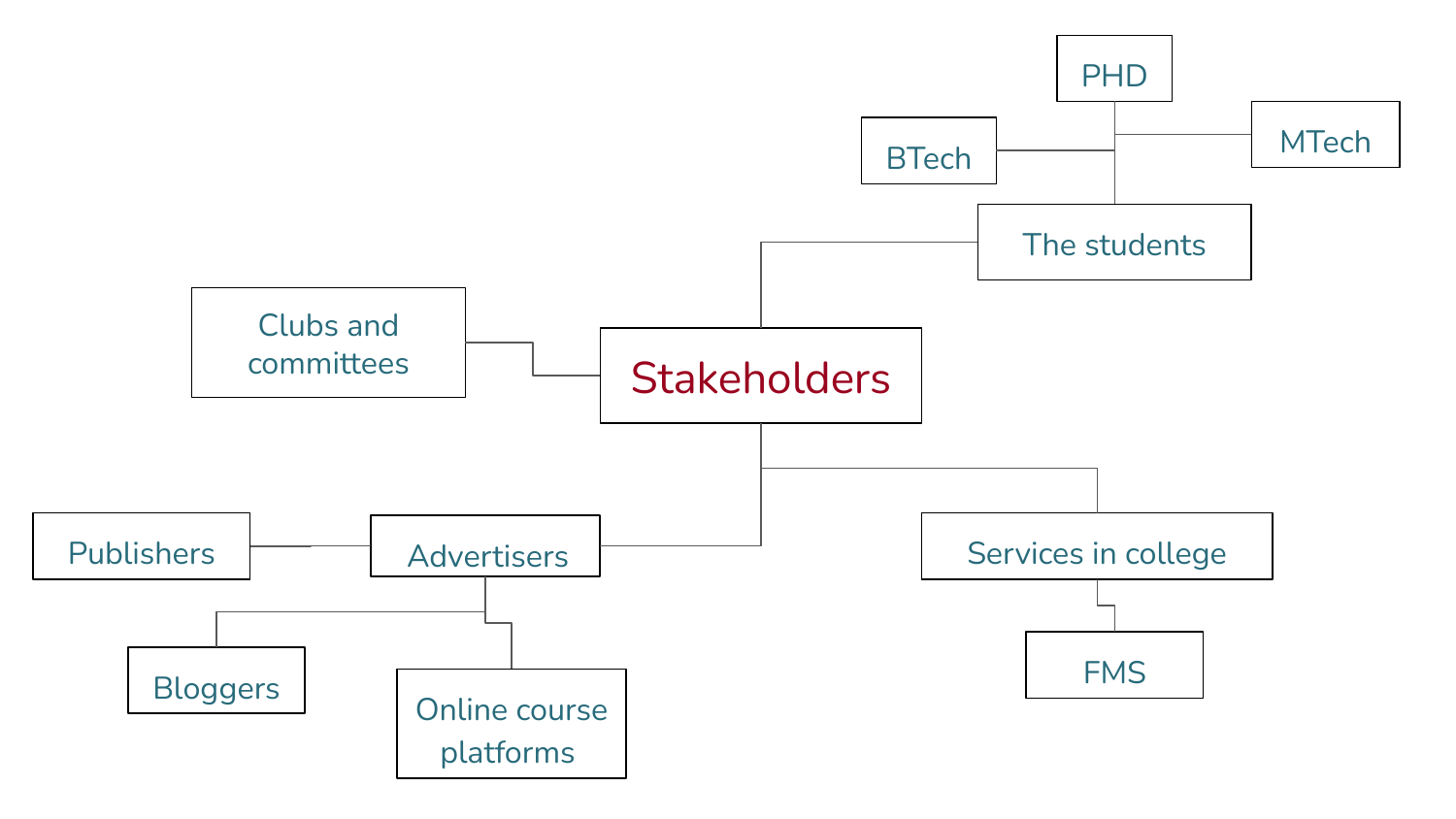

PHD
MTech
BTech
The students
Clubs and committees
Stakeholders
Services in college
Publishers
Advertisers
FMS
Bloggers
Online course platforms